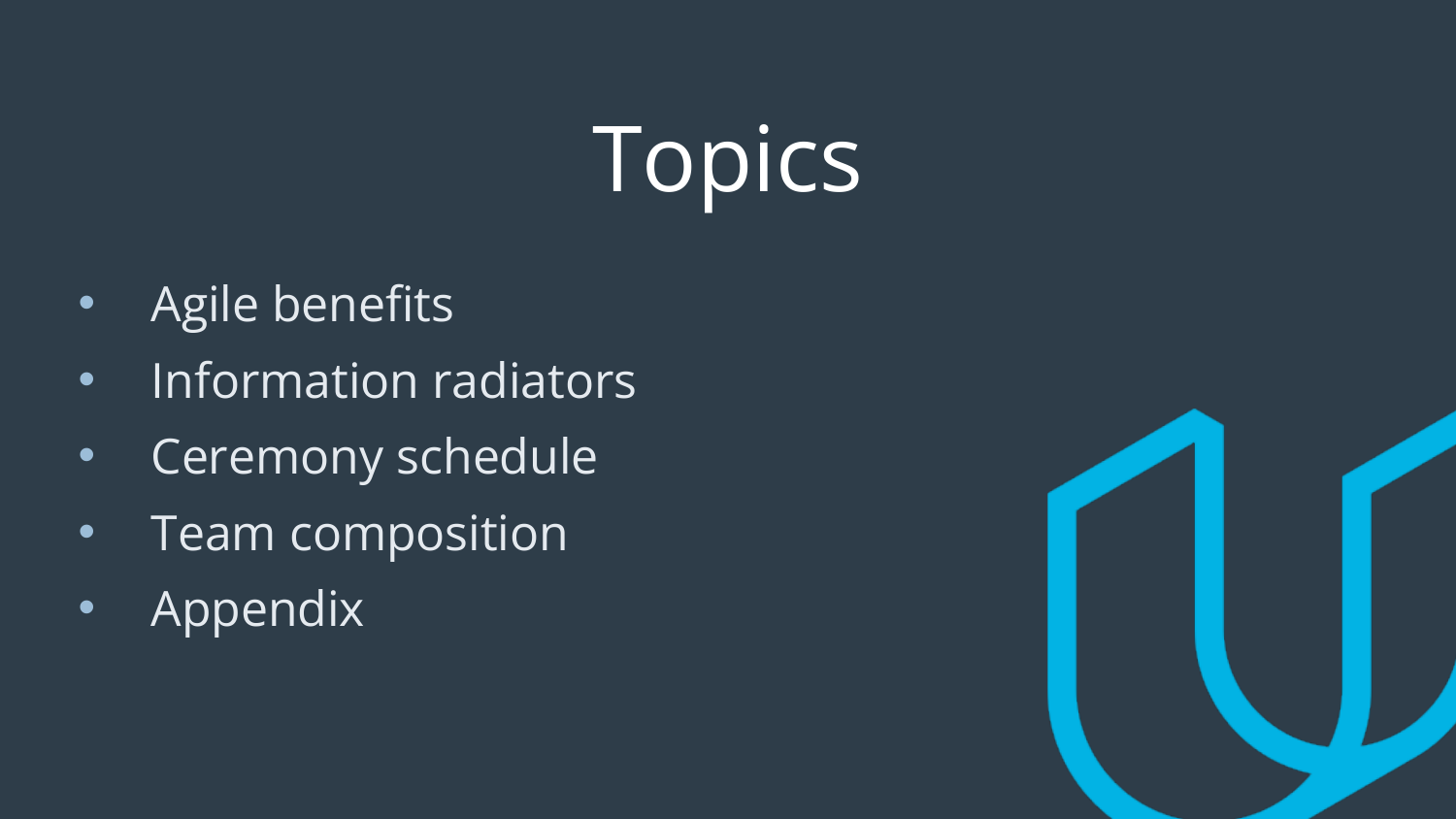

# Topics
Agile benefits
Information radiators
Ceremony schedule
Team composition
Appendix